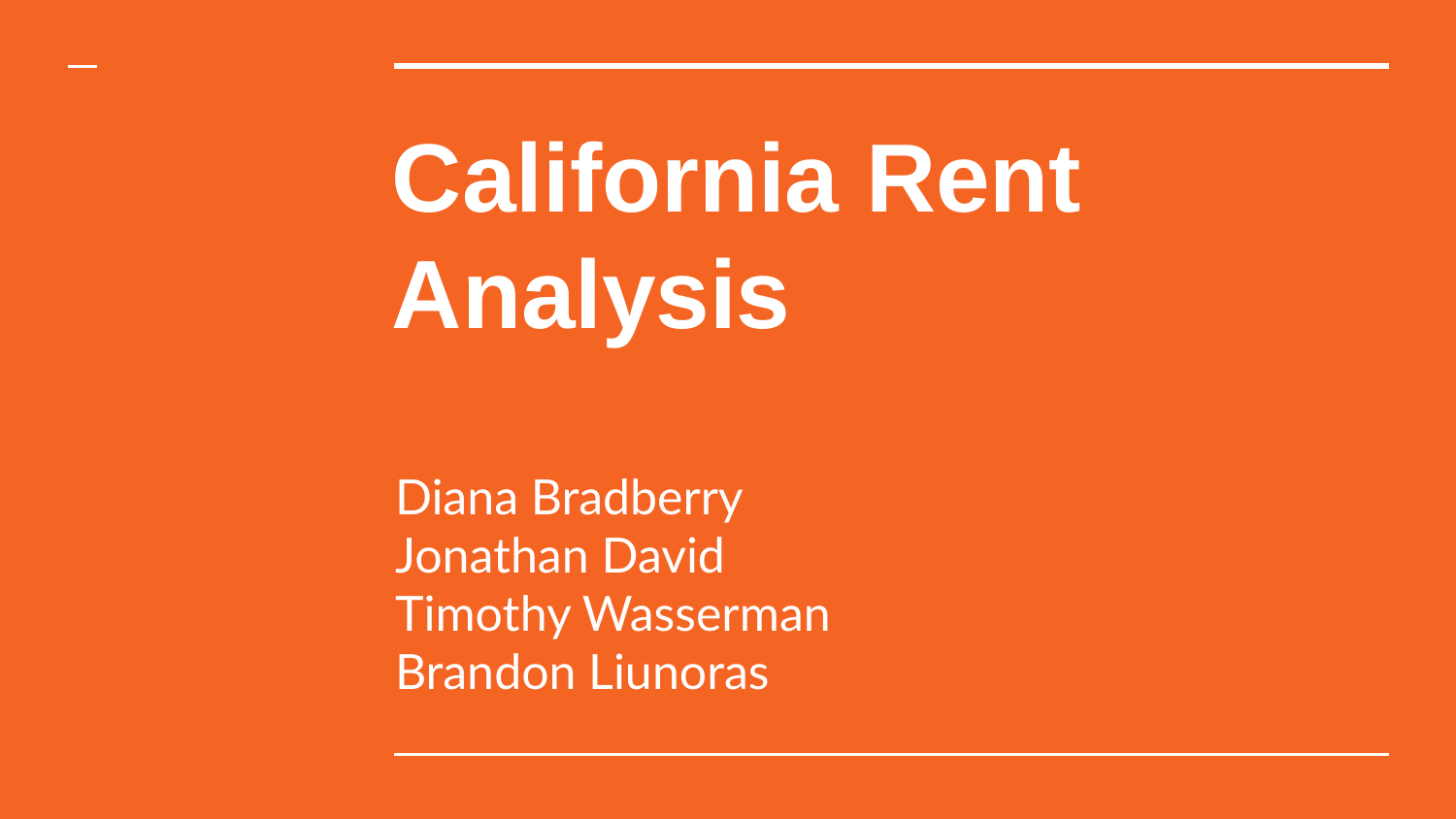

# California Rent
Analysis
Diana Bradberry
Jonathan David
Timothy Wasserman
Brandon Liunoras